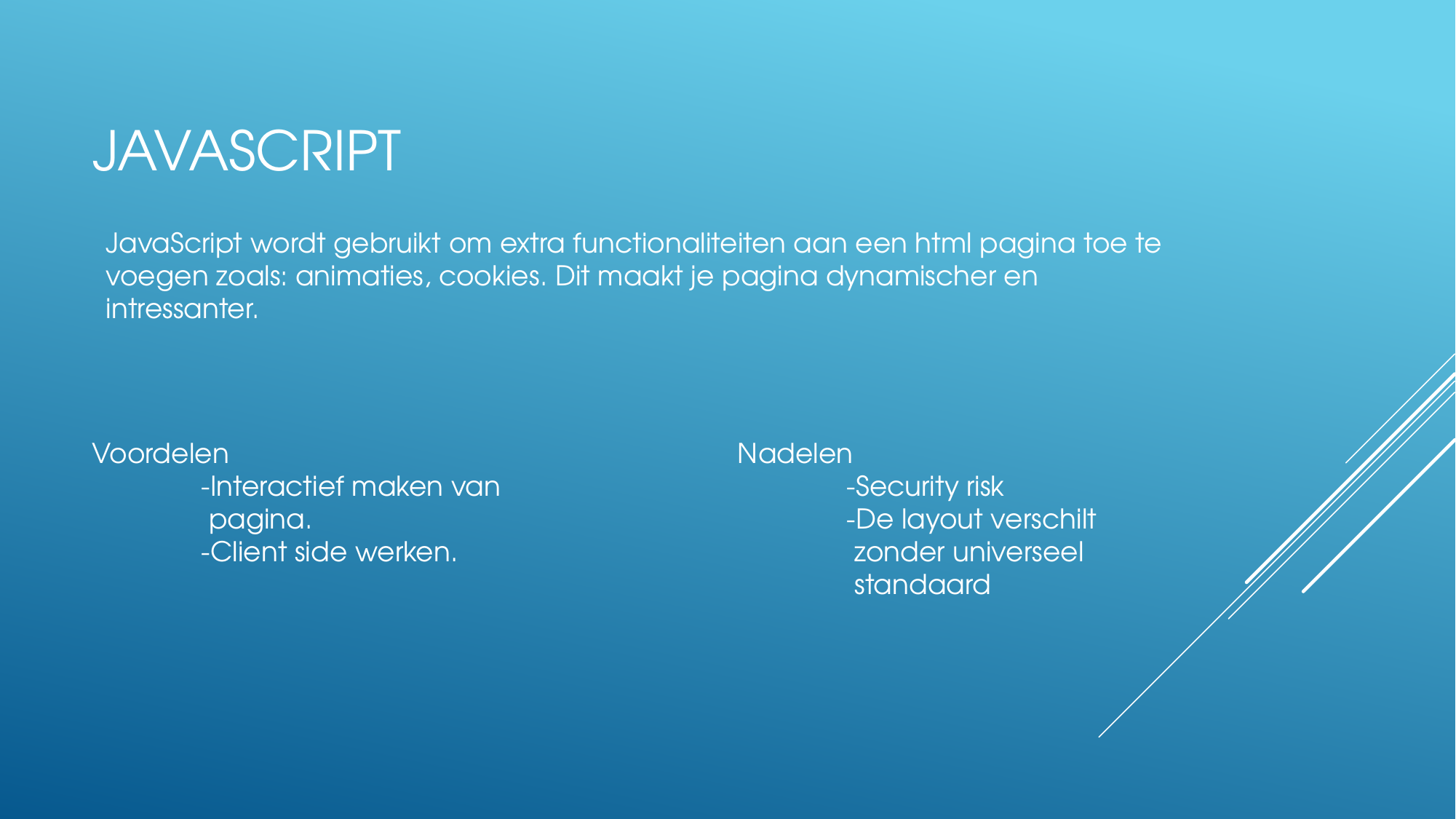

# JAVASCRIPT
JavaScript wordt gebruikt om extra functionaliteiten aan een html pagina toe te voegen zoals: animaties, cookies. Dit maakt je pagina dynamischer en intressanter.
Voordelen
	-Interactief maken van 		 pagina.
	-Client side werken.
Nadelen
	-Security risk
	-De layout verschilt 	 	 zonder universeel 	  	 standaard